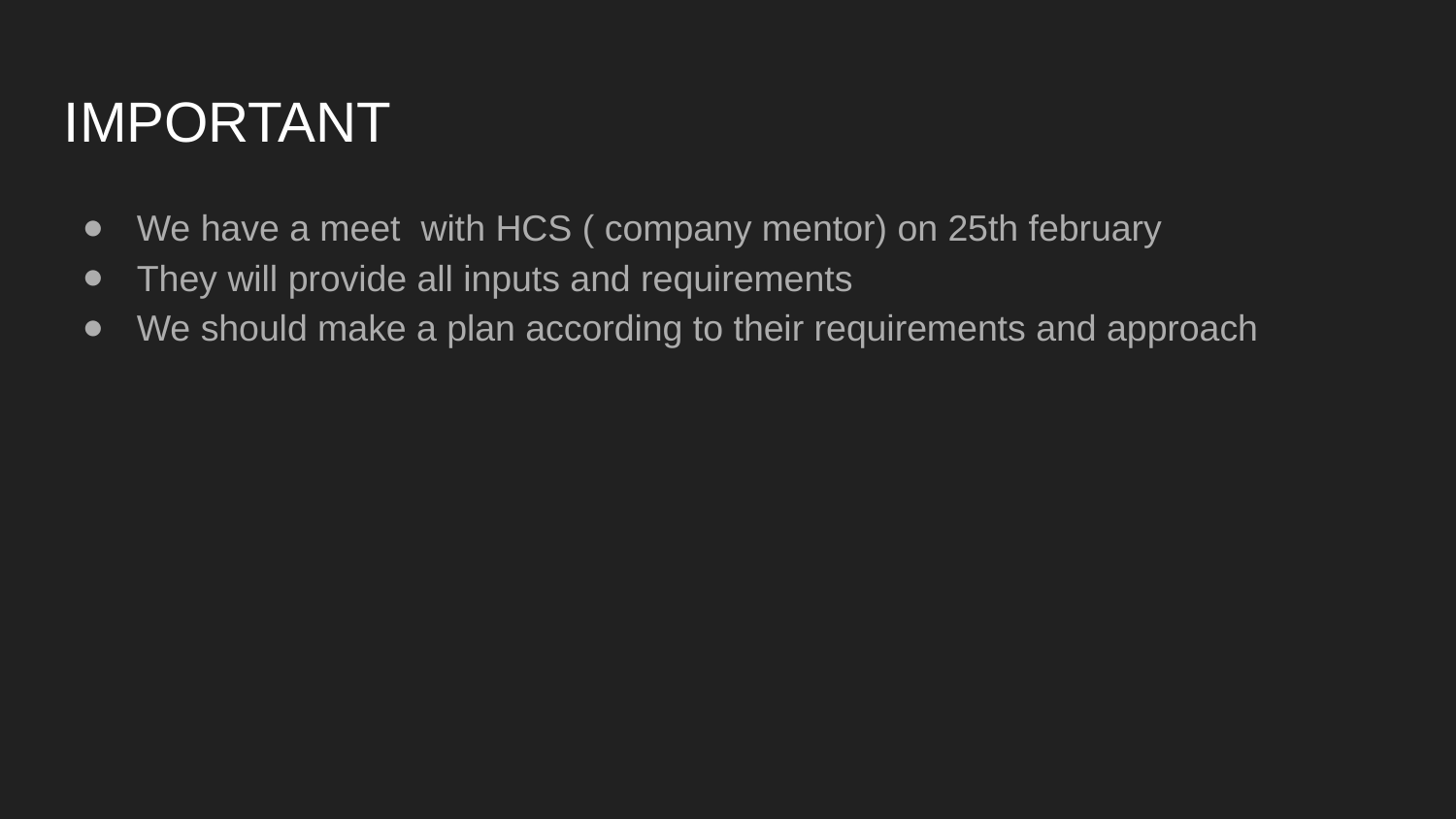

IMPORTANT
We have a meet  with HCS ( company mentor) on 25th february
They will provide all inputs and requirements
We should make a plan according to their requirements and approach